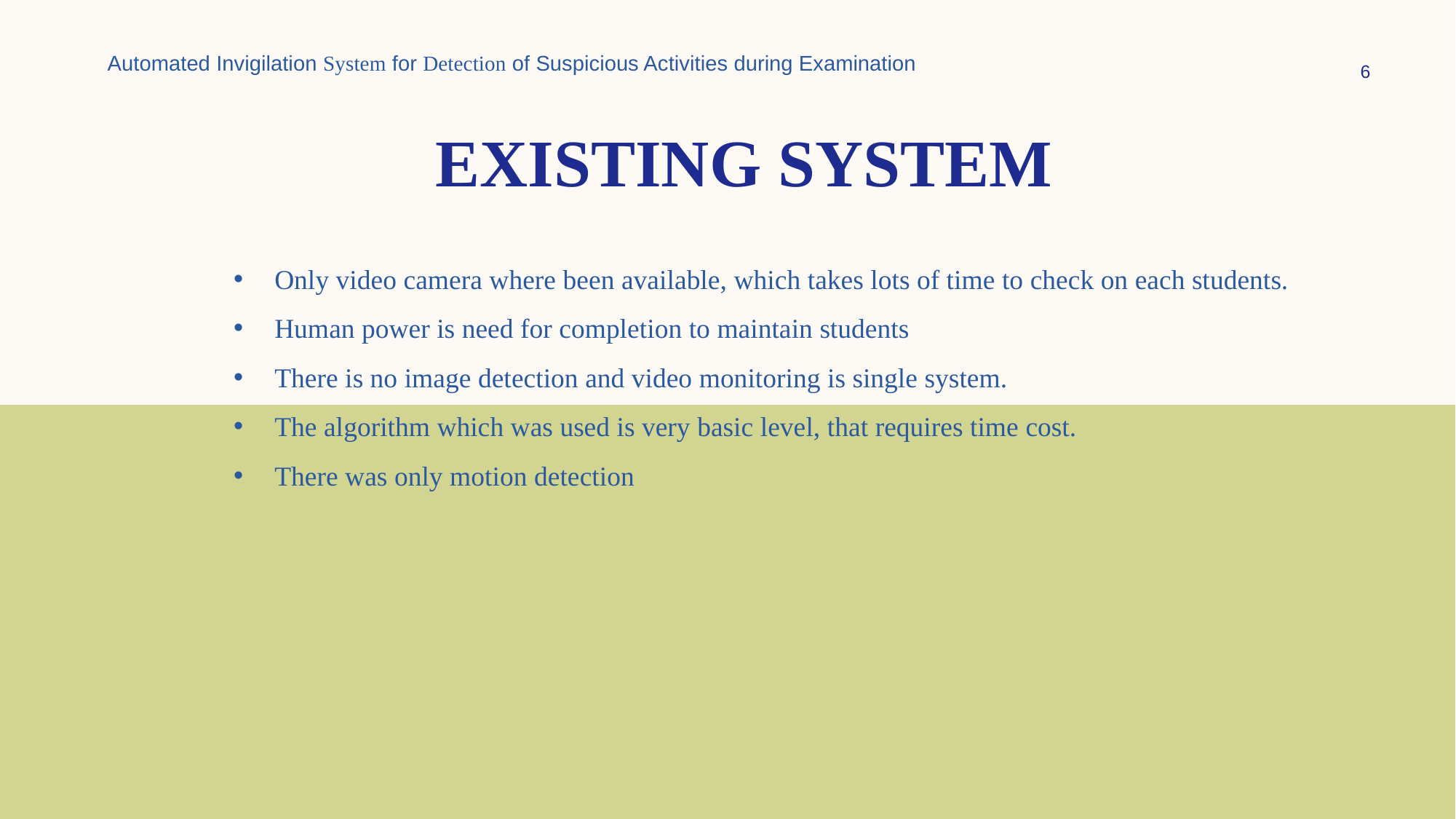

Automated Invigilation System for Detection of Suspicious Activities during Examination
6
  Existing system

Only video camera where been available, which takes lots of time to check on each students.
Human power is need for completion to maintain students
There is no image detection and video monitoring is single system.
The algorithm which was used is very basic level, that requires time cost.
There was only motion detection